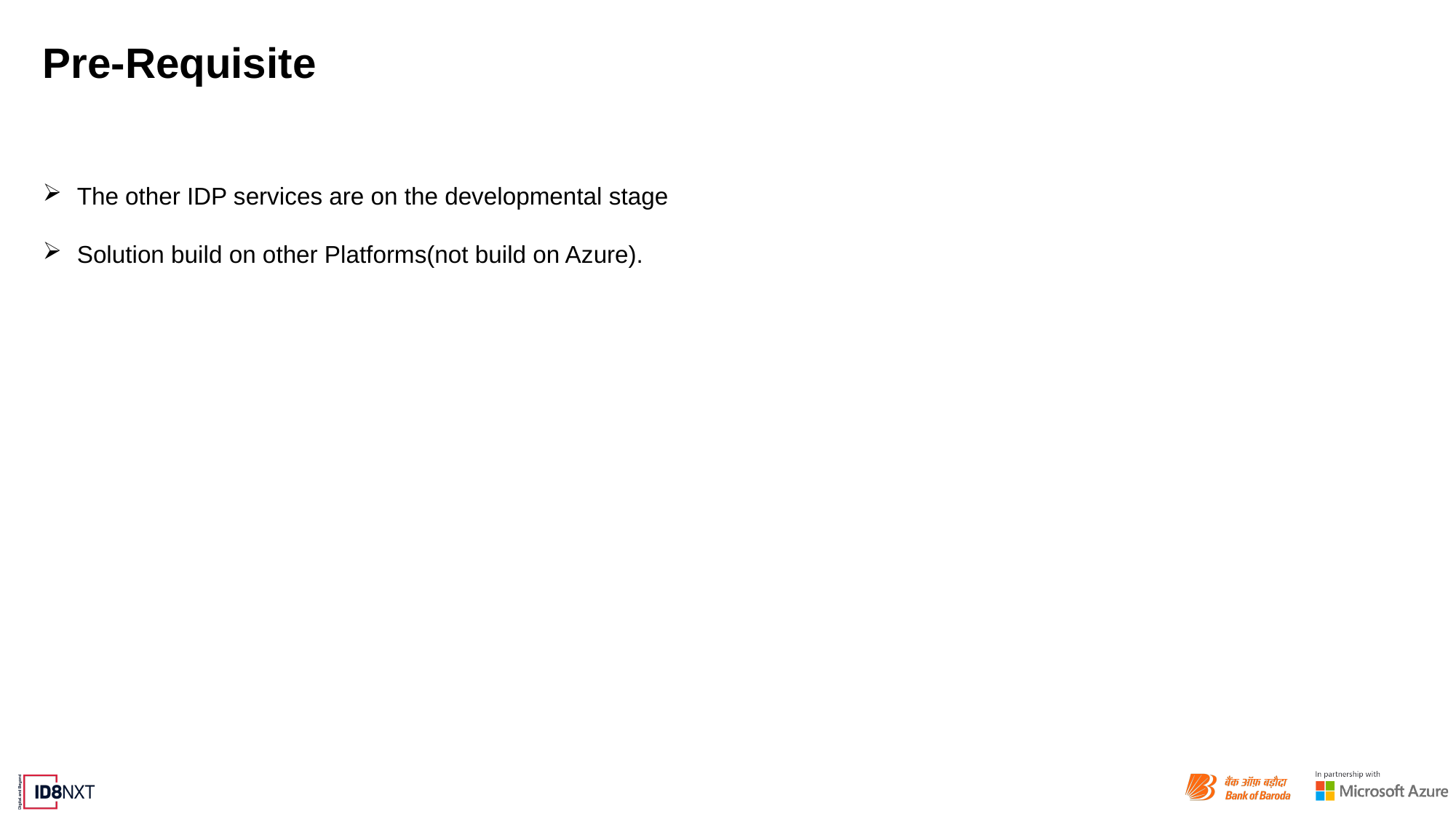

# Pre-Requisite
The other IDP services are on the developmental stage
Solution build on other Platforms(not build on Azure).